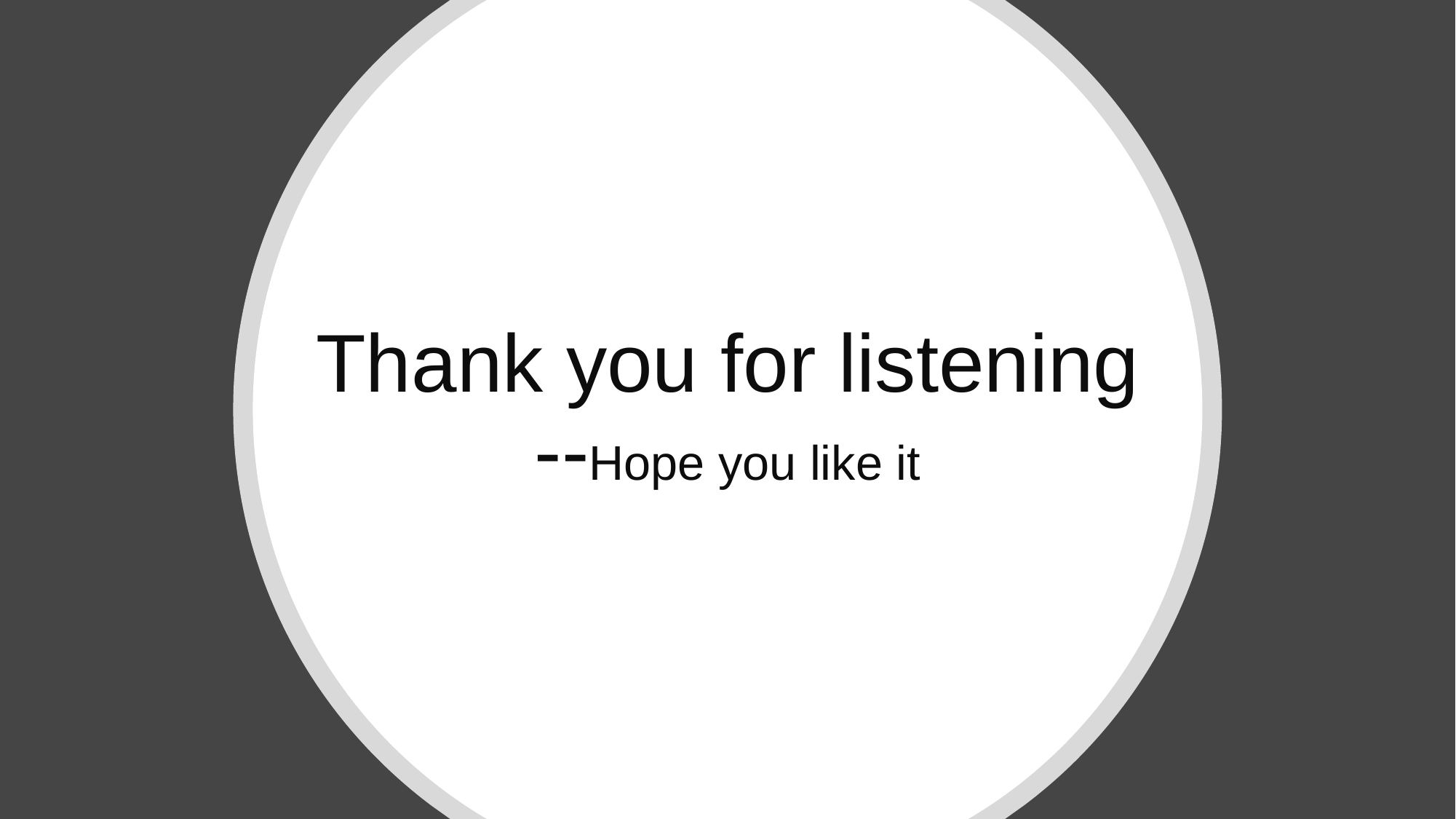

# Thank you for listening --Hope you like it